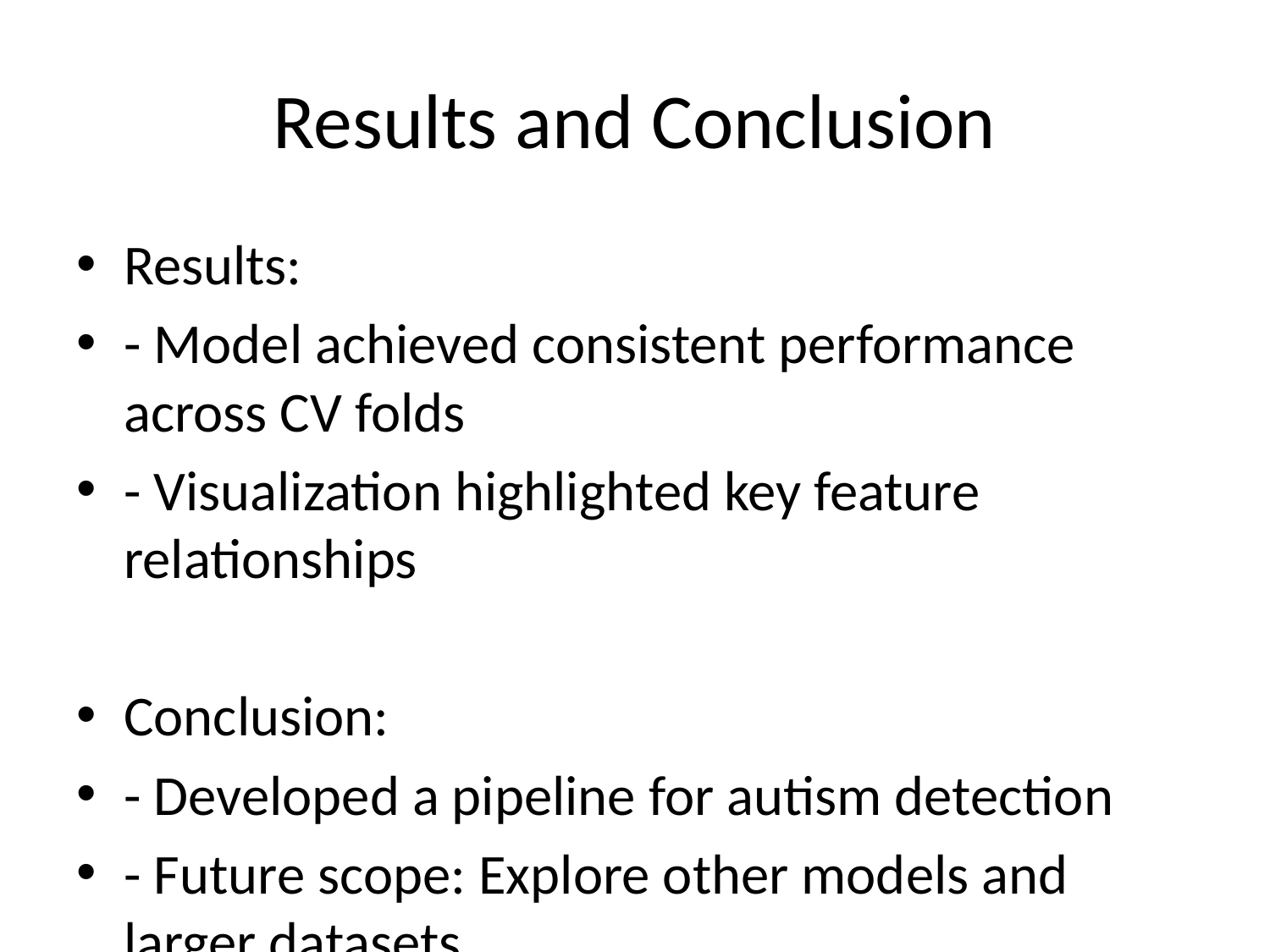

# Results and Conclusion
Results:
- Model achieved consistent performance across CV folds
- Visualization highlighted key feature relationships

Conclusion:
- Developed a pipeline for autism detection
- Future scope: Explore other models and larger datasets